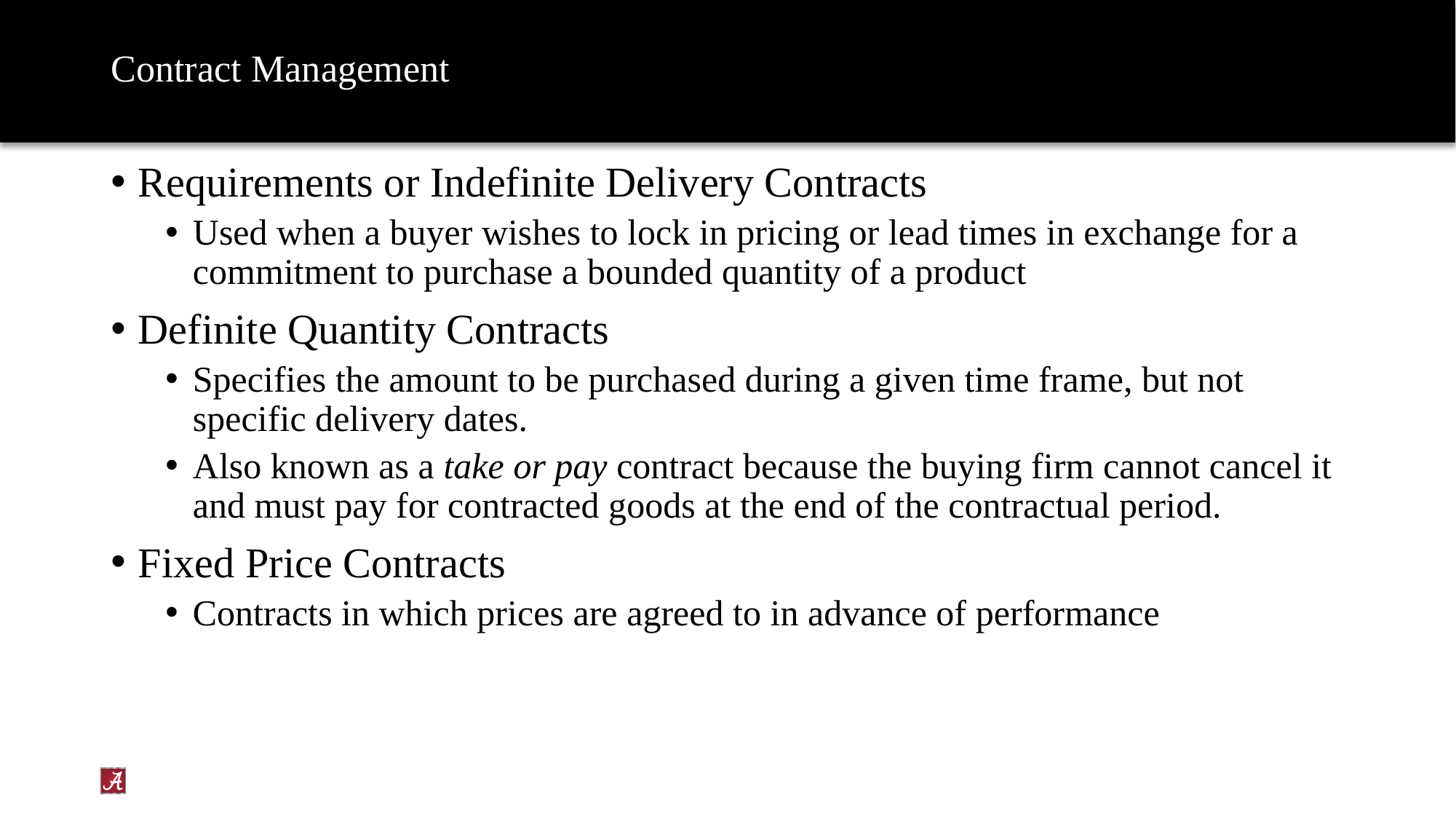

# Contract Management
Requirements or Indefinite Delivery Contracts
Used when a buyer wishes to lock in pricing or lead times in exchange for a commitment to purchase a bounded quantity of a product
Definite Quantity Contracts
Specifies the amount to be purchased during a given time frame, but not specific delivery dates.
Also known as a take or pay contract because the buying firm cannot cancel it and must pay for contracted goods at the end of the contractual period.
Fixed Price Contracts
Contracts in which prices are agreed to in advance of performance